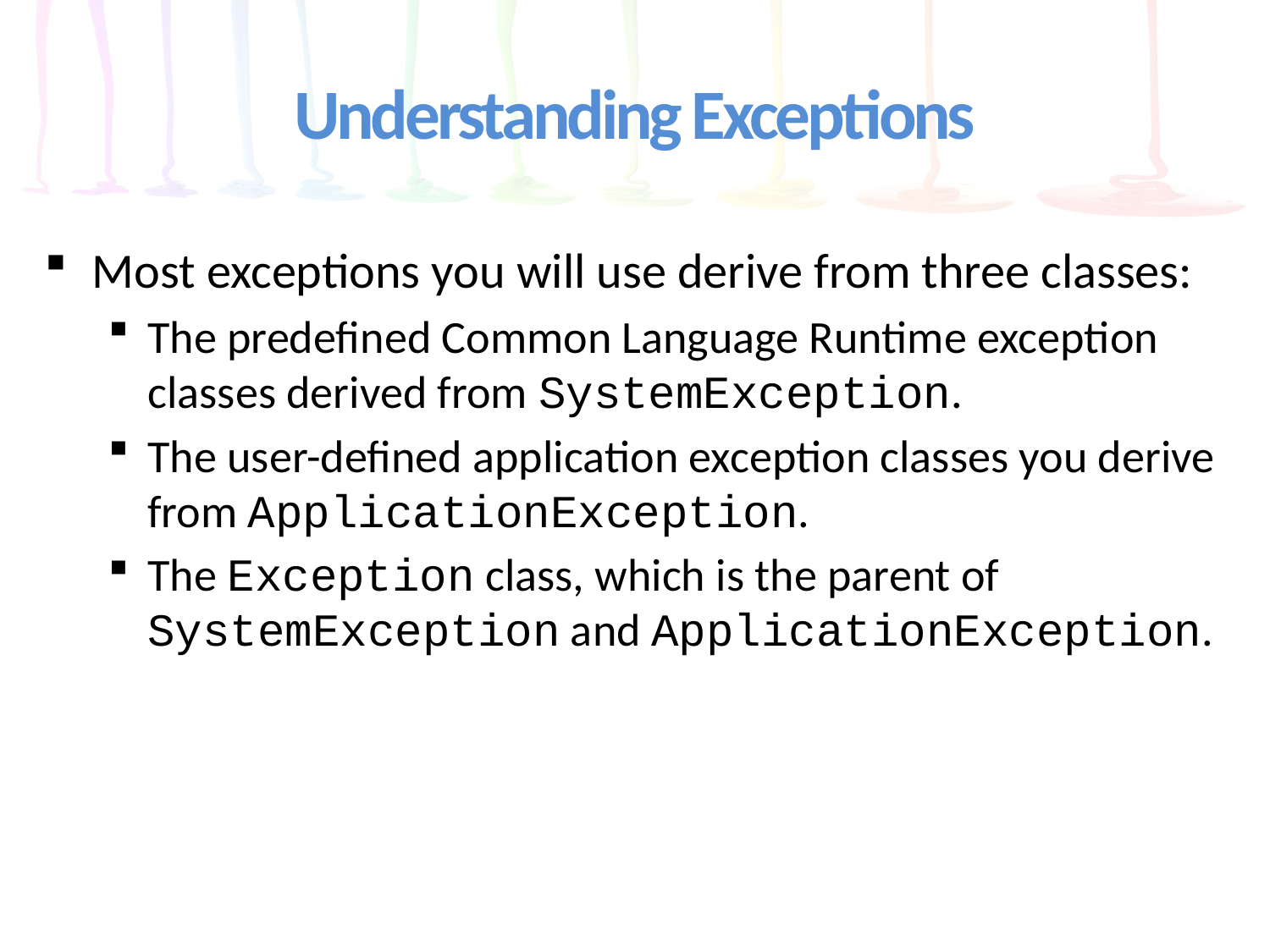

# Understanding Exceptions
Most exceptions you will use derive from three classes:
The predefined Common Language Runtime exception classes derived from SystemException.
The user-defined application exception classes you derive from ApplicationException.
The Exception class, which is the parent of SystemException and ApplicationException.